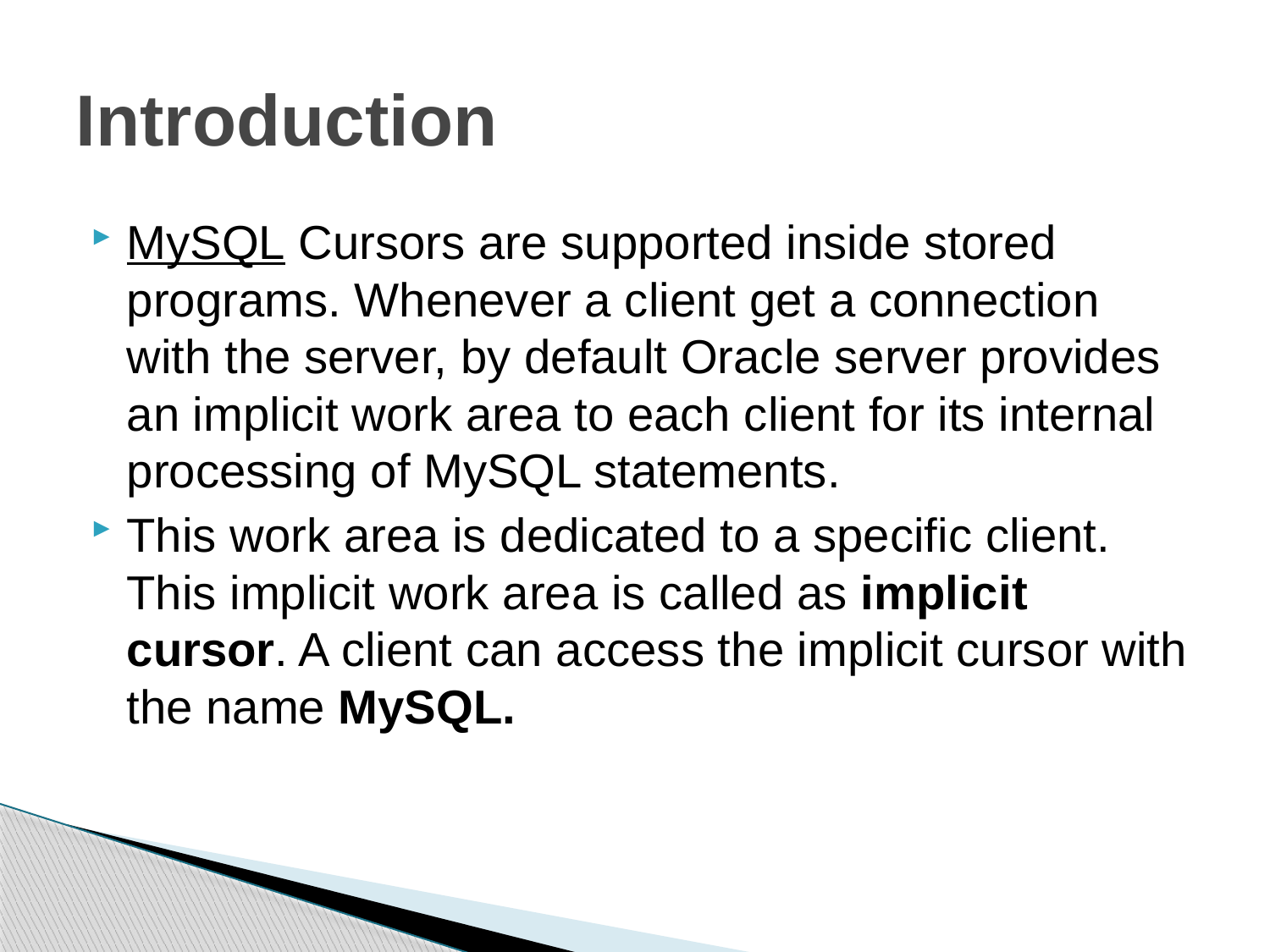

# Introduction
MySQL Cursors are supported inside stored programs. Whenever a client get a connection with the server, by default Oracle server provides an implicit work area to each client for its internal processing of MySQL statements.
This work area is dedicated to a specific client. This implicit work area is called as implicit cursor. A client can access the implicit cursor with the name MySQL.